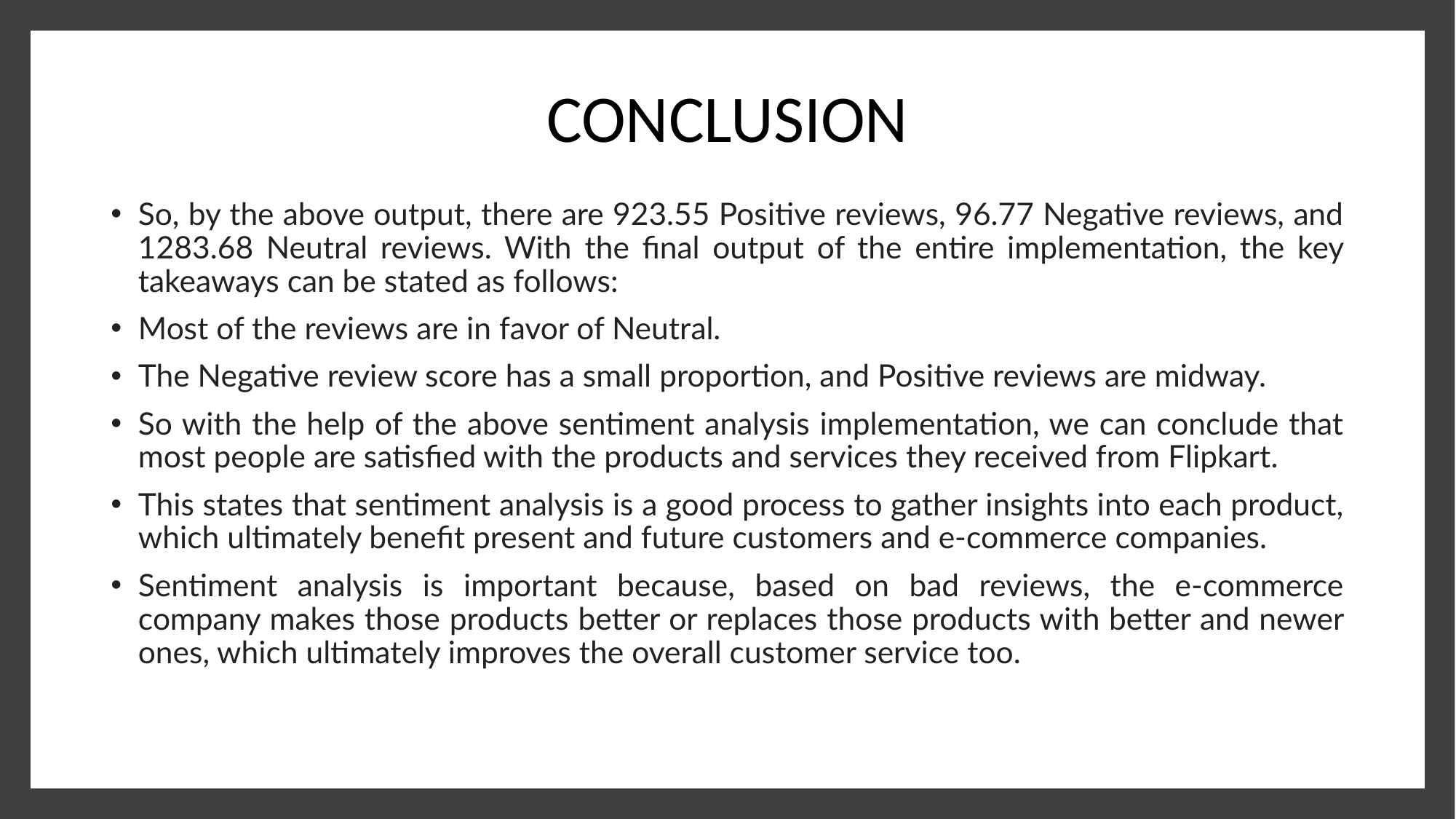

# CONCLUSION
So, by the above output, there are 923.55 Positive reviews, 96.77 Negative reviews, and 1283.68 Neutral reviews. With the final output of the entire implementation, the key takeaways can be stated as follows:
Most of the reviews are in favor of Neutral.
The Negative review score has a small proportion, and Positive reviews are midway.
So with the help of the above sentiment analysis implementation, we can conclude that most people are satisfied with the products and services they received from Flipkart.
This states that sentiment analysis is a good process to gather insights into each product, which ultimately benefit present and future customers and e-commerce companies.
Sentiment analysis is important because, based on bad reviews, the e-commerce company makes those products better or replaces those products with better and newer ones, which ultimately improves the overall customer service too.